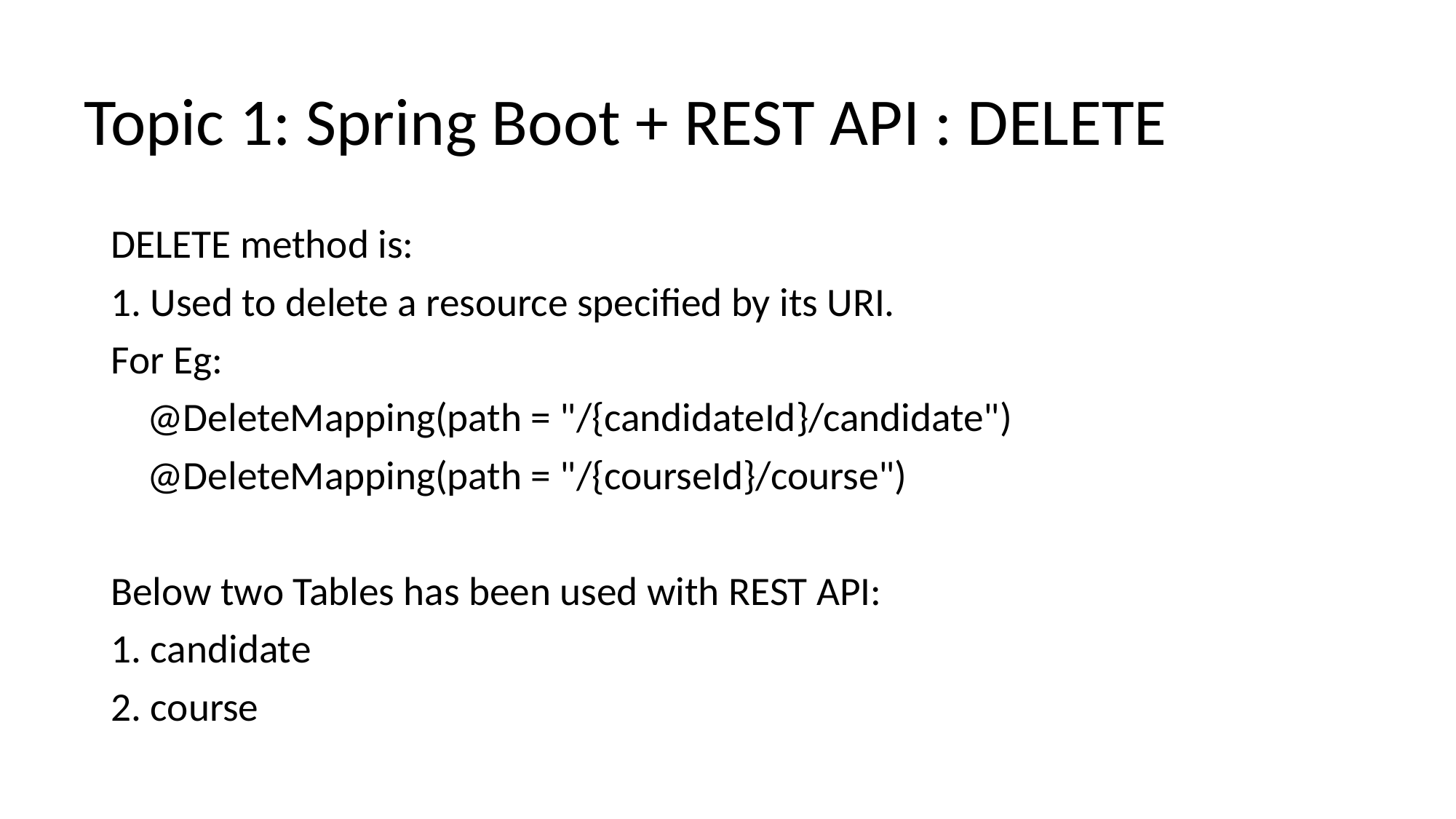

# Topic 1: Spring Boot + REST API : DELETE
DELETE method is:
1. Used to delete a resource specified by its URI.
For Eg:
    @DeleteMapping(path = "/{candidateId}/candidate")
    @DeleteMapping(path = "/{courseId}/course")

Below two Tables has been used with REST API:
1. candidate
2. course